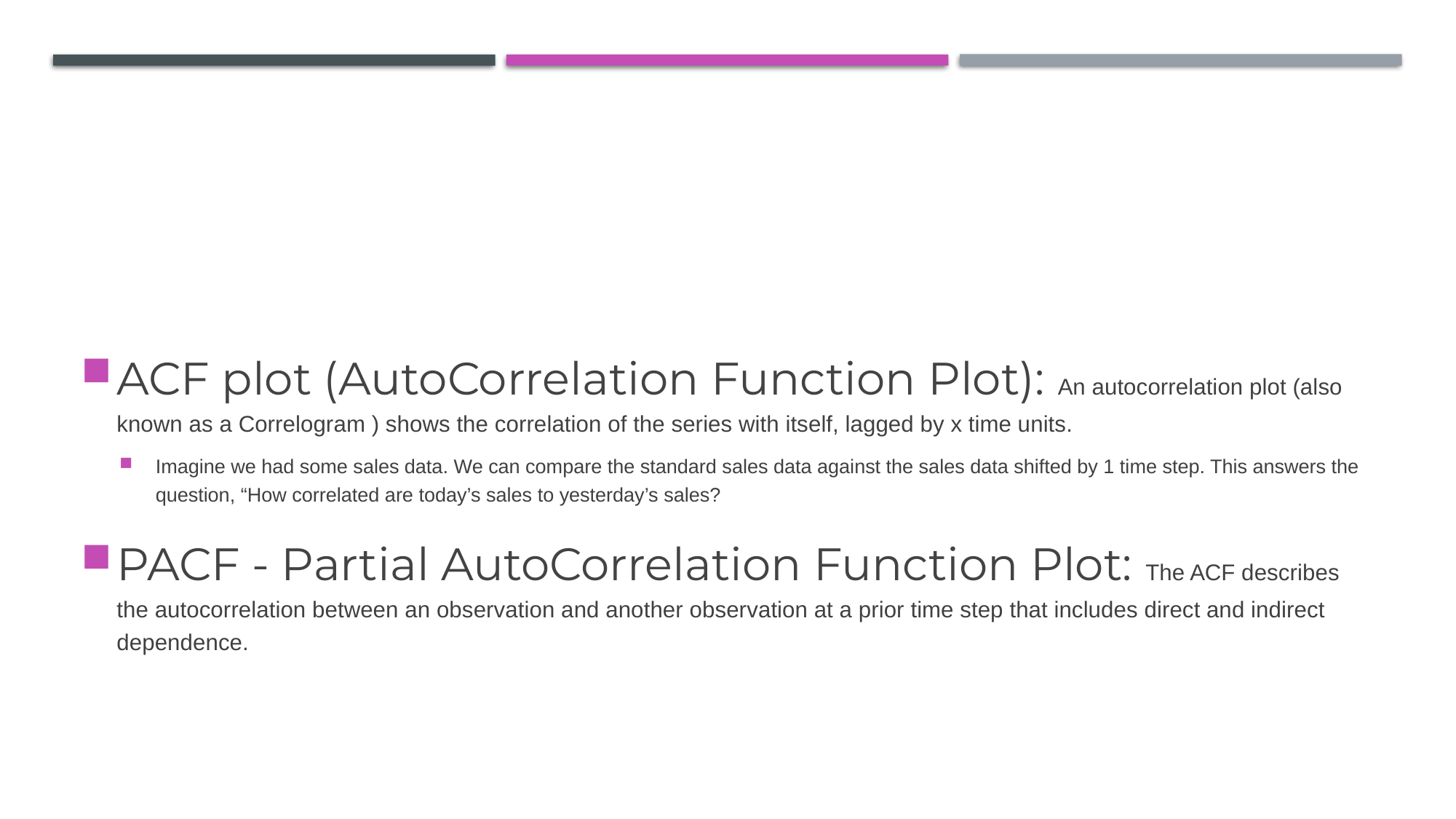

#
ACF plot (AutoCorrelation Function Plot): An autocorrelation plot (also known as a Correlogram ) shows the correlation of the series with itself, lagged by x time units.
Imagine we had some sales data. We can compare the standard sales data against the sales data shifted by 1 time step. This answers the question, “How correlated are today’s sales to yesterday’s sales?
PACF - Partial AutoCorrelation Function Plot: The ACF describes the autocorrelation between an observation and another observation at a prior time step that includes direct and indirect dependence.